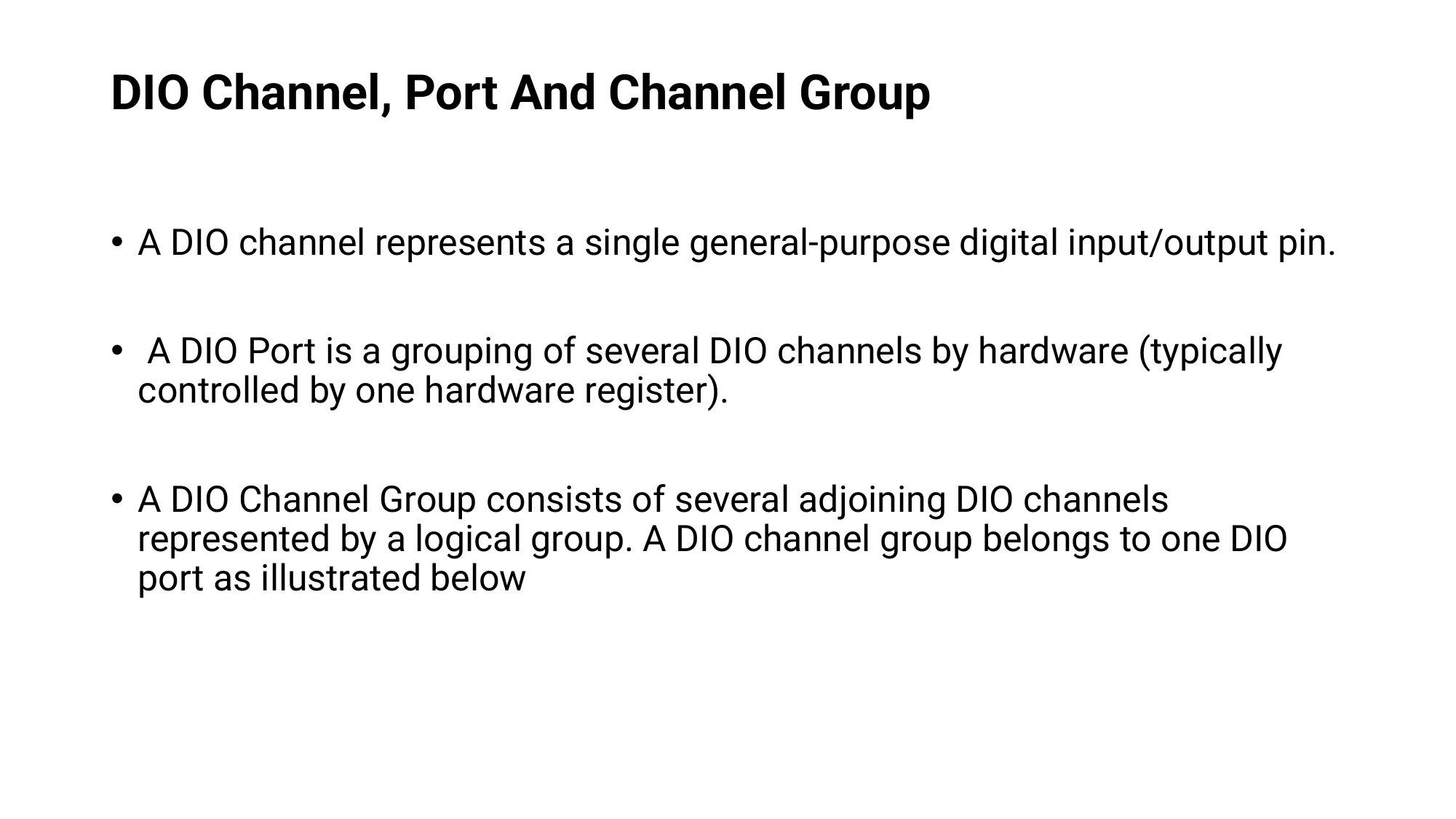

# DIO Channel, Port And Channel Group
A DIO channel represents a single general-purpose digital input/output pin.

 A DIO Port is a grouping of several DIO channels by hardware (typically controlled by one hardware register).

A DIO Channel Group consists of several adjoining DIO channels represented by a logical group. A DIO channel group belongs to one DIO port as illustrated below